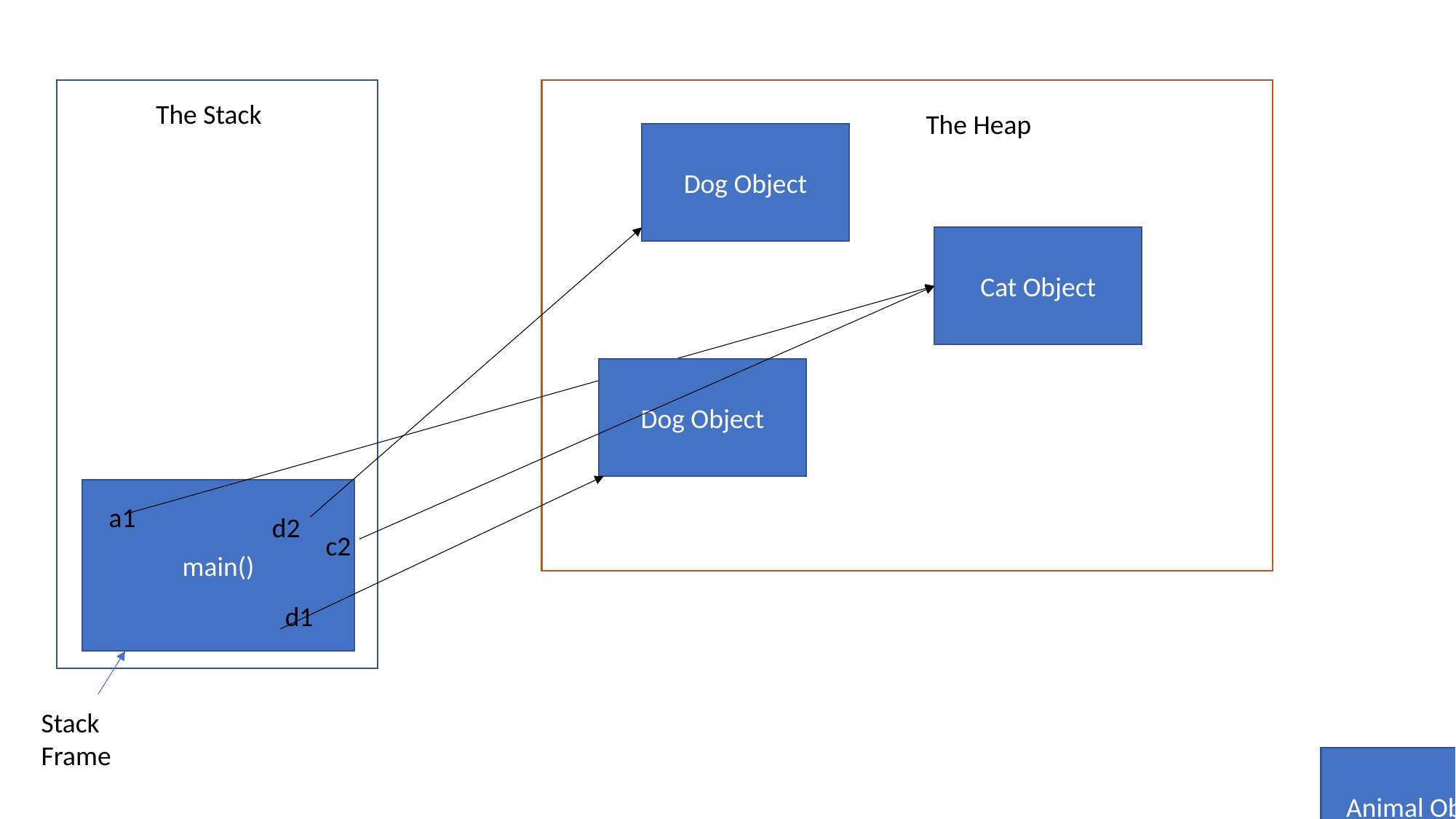

Heap
The Stack
The Heap
Dog Object
Cat Object
Dog Object
main()
a1
d2
c2
d1
Stack Frame
Animal Object